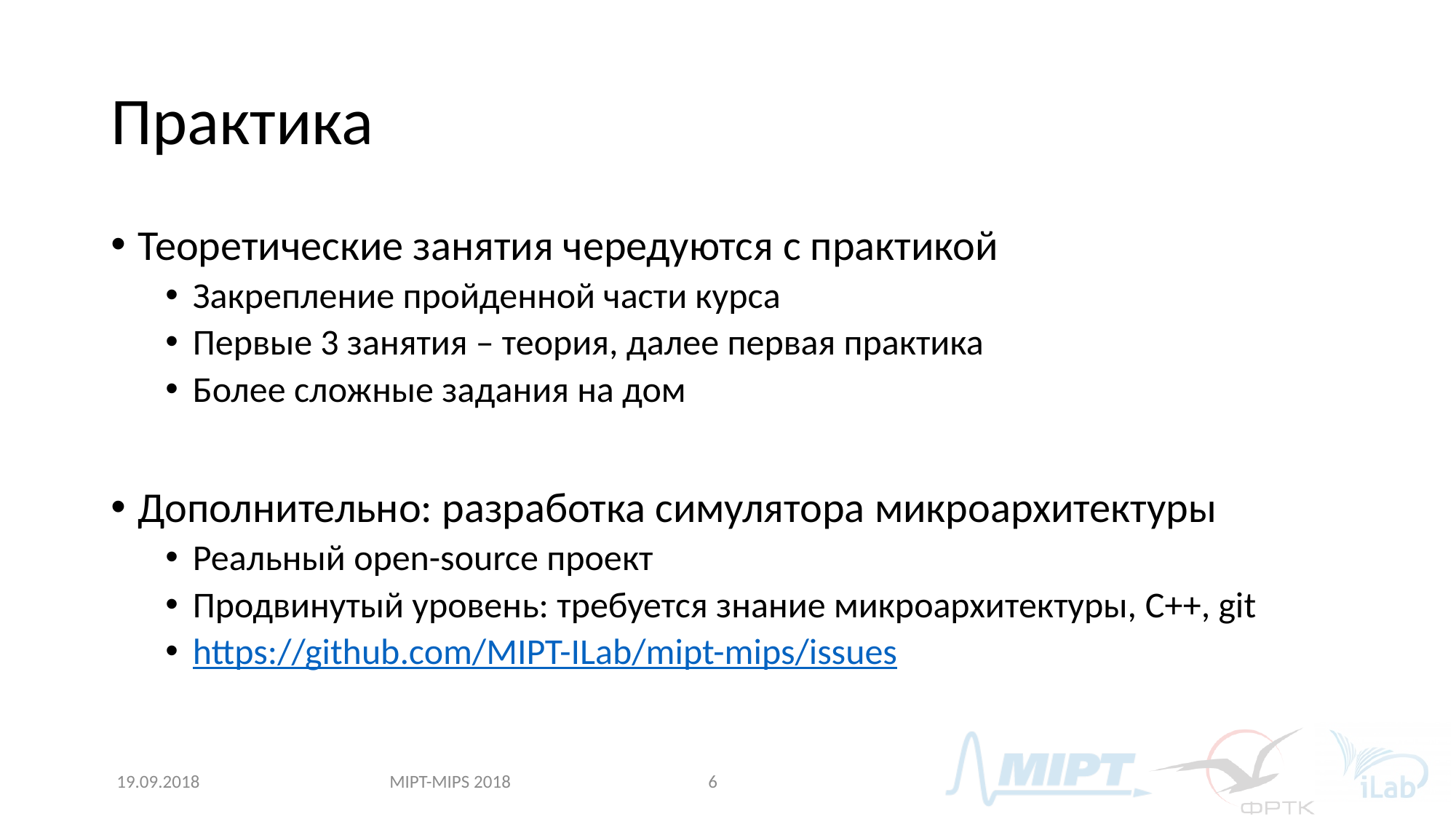

# Практика
Теоретические занятия чередуются с практикой
Закрепление пройденной части курса
Первые 3 занятия – теория, далее первая практика
Более сложные задания на дом

Дополнительно: разработка симулятора микроархитектуры
Реальный open-source проект
Продвинутый уровень: требуется знание микроархитектуры, C++, git
https://github.com/MIPT-ILab/mipt-mips/issues
MIPT-MIPS 2018
19.09.2018
6